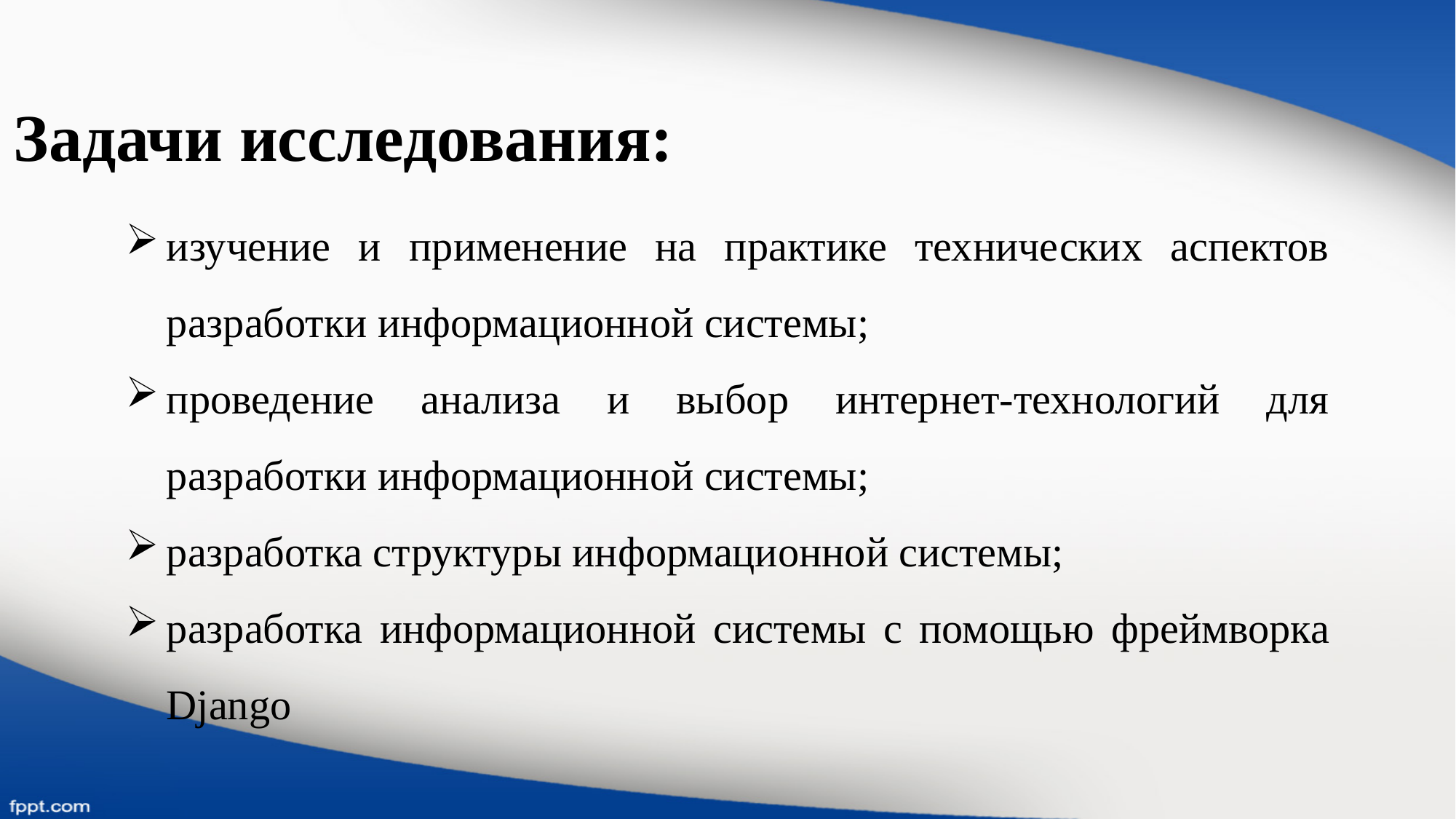

Задачи исследования:
изучение и применение на практике технических аспектов разработки информационной системы;
проведение анализа и выбор интернет-технологий для разработки информационной системы;
разработка структуры информационной системы;
разработка информационной системы с помощью фреймворка Django